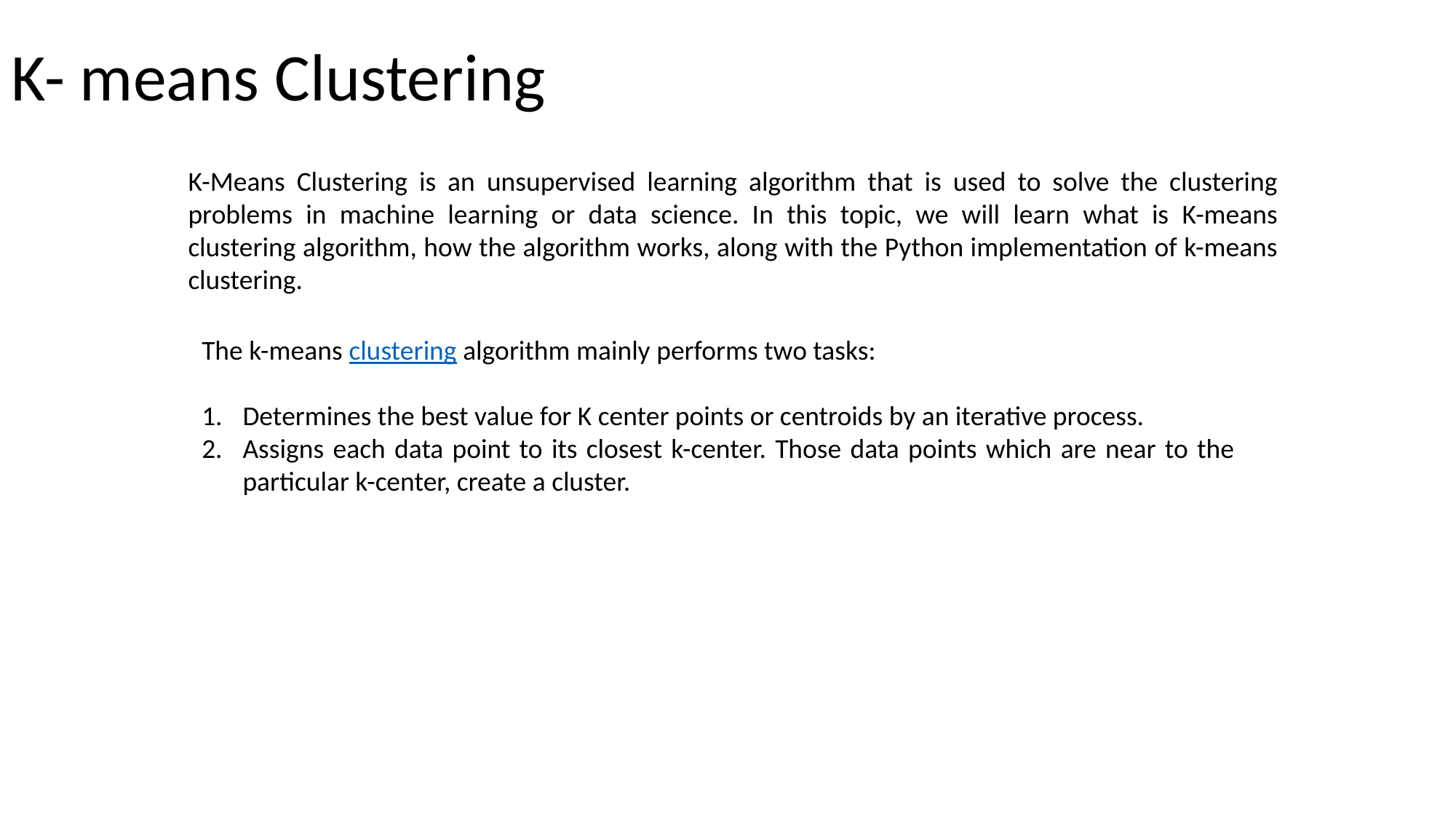

# K- means Clustering
K-Means Clustering is an unsupervised learning algorithm that is used to solve the clustering problems in machine learning or data science. In this topic, we will learn what is K-means clustering algorithm, how the algorithm works, along with the Python implementation of k-means clustering.
The k-means clustering algorithm mainly performs two tasks:

Determines the best value for K center points or centroids by an iterative process.
Assigns each data point to its closest k-center. Those data points which are near to the particular k-center, create a cluster.